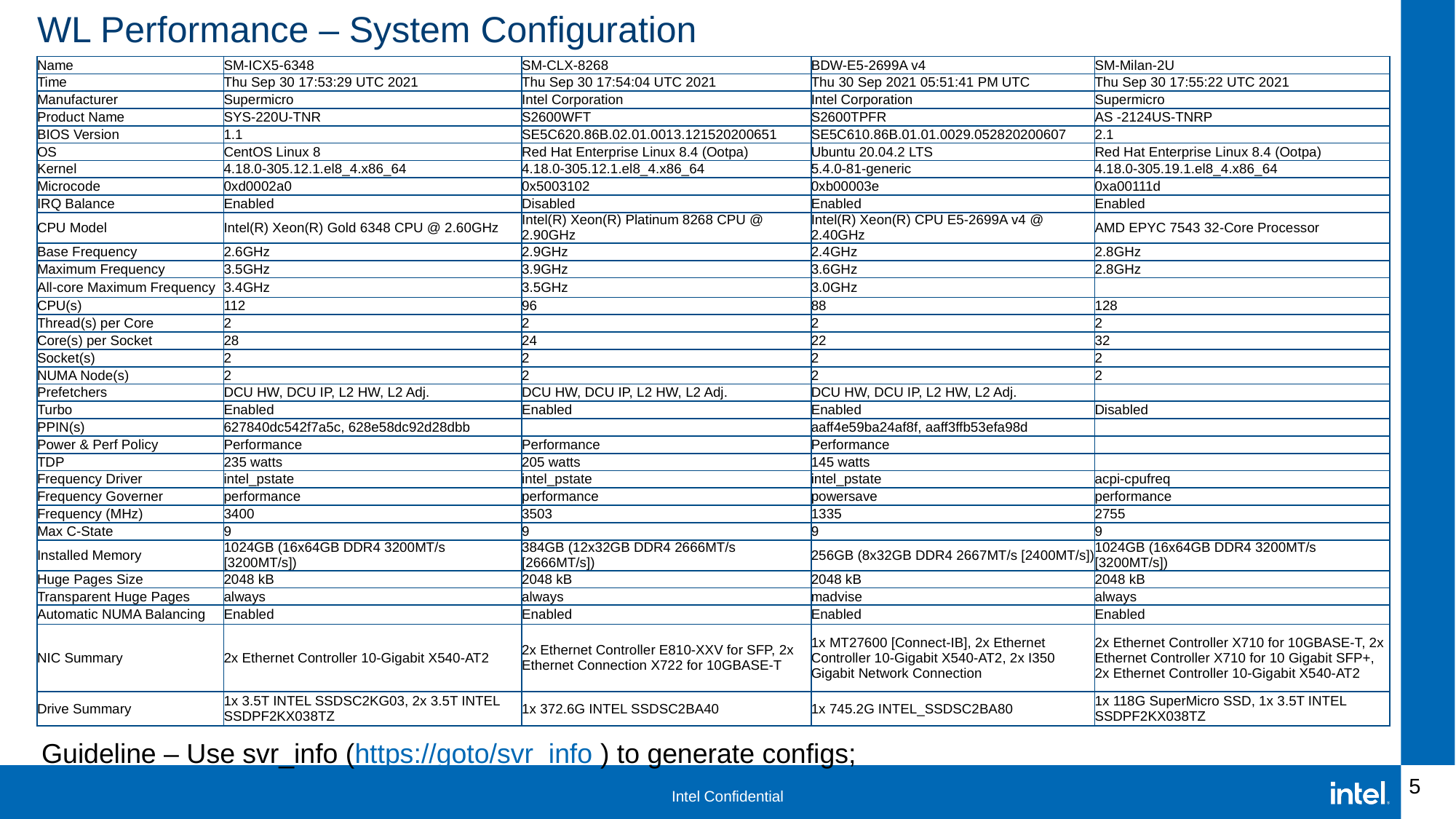

# WL Performance – System Configuration
| Name | SM-ICX5-6348 | SM-CLX-8268 | BDW-E5-2699A v4 | SM-Milan-2U |
| --- | --- | --- | --- | --- |
| Time | Thu Sep 30 17:53:29 UTC 2021 | Thu Sep 30 17:54:04 UTC 2021 | Thu 30 Sep 2021 05:51:41 PM UTC | Thu Sep 30 17:55:22 UTC 2021 |
| Manufacturer | Supermicro | Intel Corporation | Intel Corporation | Supermicro |
| Product Name | SYS-220U-TNR | S2600WFT | S2600TPFR | AS -2124US-TNRP |
| BIOS Version | 1.1 | SE5C620.86B.02.01.0013.121520200651 | SE5C610.86B.01.01.0029.052820200607 | 2.1 |
| OS | CentOS Linux 8 | Red Hat Enterprise Linux 8.4 (Ootpa) | Ubuntu 20.04.2 LTS | Red Hat Enterprise Linux 8.4 (Ootpa) |
| Kernel | 4.18.0-305.12.1.el8\_4.x86\_64 | 4.18.0-305.12.1.el8\_4.x86\_64 | 5.4.0-81-generic | 4.18.0-305.19.1.el8\_4.x86\_64 |
| Microcode | 0xd0002a0 | 0x5003102 | 0xb00003e | 0xa00111d |
| IRQ Balance | Enabled | Disabled | Enabled | Enabled |
| CPU Model | Intel(R) Xeon(R) Gold 6348 CPU @ 2.60GHz | Intel(R) Xeon(R) Platinum 8268 CPU @ 2.90GHz | Intel(R) Xeon(R) CPU E5-2699A v4 @ 2.40GHz | AMD EPYC 7543 32-Core Processor |
| Base Frequency | 2.6GHz | 2.9GHz | 2.4GHz | 2.8GHz |
| Maximum Frequency | 3.5GHz | 3.9GHz | 3.6GHz | 2.8GHz |
| All-core Maximum Frequency | 3.4GHz | 3.5GHz | 3.0GHz |  |
| CPU(s) | 112 | 96 | 88 | 128 |
| Thread(s) per Core | 2 | 2 | 2 | 2 |
| Core(s) per Socket | 28 | 24 | 22 | 32 |
| Socket(s) | 2 | 2 | 2 | 2 |
| NUMA Node(s) | 2 | 2 | 2 | 2 |
| Prefetchers | DCU HW, DCU IP, L2 HW, L2 Adj. | DCU HW, DCU IP, L2 HW, L2 Adj. | DCU HW, DCU IP, L2 HW, L2 Adj. |  |
| Turbo | Enabled | Enabled | Enabled | Disabled |
| PPIN(s) | 627840dc542f7a5c, 628e58dc92d28dbb |  | aaff4e59ba24af8f, aaff3ffb53efa98d |  |
| Power & Perf Policy | Performance | Performance | Performance |  |
| TDP | 235 watts | 205 watts | 145 watts |  |
| Frequency Driver | intel\_pstate | intel\_pstate | intel\_pstate | acpi-cpufreq |
| Frequency Governer | performance | performance | powersave | performance |
| Frequency (MHz) | 3400 | 3503 | 1335 | 2755 |
| Max C-State | 9 | 9 | 9 | 9 |
| Installed Memory | 1024GB (16x64GB DDR4 3200MT/s [3200MT/s]) | 384GB (12x32GB DDR4 2666MT/s [2666MT/s]) | 256GB (8x32GB DDR4 2667MT/s [2400MT/s]) | 1024GB (16x64GB DDR4 3200MT/s [3200MT/s]) |
| Huge Pages Size | 2048 kB | 2048 kB | 2048 kB | 2048 kB |
| Transparent Huge Pages | always | always | madvise | always |
| Automatic NUMA Balancing | Enabled | Enabled | Enabled | Enabled |
| NIC Summary | 2x Ethernet Controller 10-Gigabit X540-AT2 | 2x Ethernet Controller E810-XXV for SFP, 2x Ethernet Connection X722 for 10GBASE-T | 1x MT27600 [Connect-IB], 2x Ethernet Controller 10-Gigabit X540-AT2, 2x I350 Gigabit Network Connection | 2x Ethernet Controller X710 for 10GBASE-T, 2x Ethernet Controller X710 for 10 Gigabit SFP+, 2x Ethernet Controller 10-Gigabit X540-AT2 |
| Drive Summary | 1x 3.5T INTEL SSDSC2KG03, 2x 3.5T INTEL SSDPF2KX038TZ | 1x 372.6G INTEL SSDSC2BA40 | 1x 745.2G INTEL\_SSDSC2BA80 | 1x 118G SuperMicro SSD, 1x 3.5T INTEL SSDPF2KX038TZ |
Guideline – Use svr_info (https://goto/svr_info ) to generate configs;
5